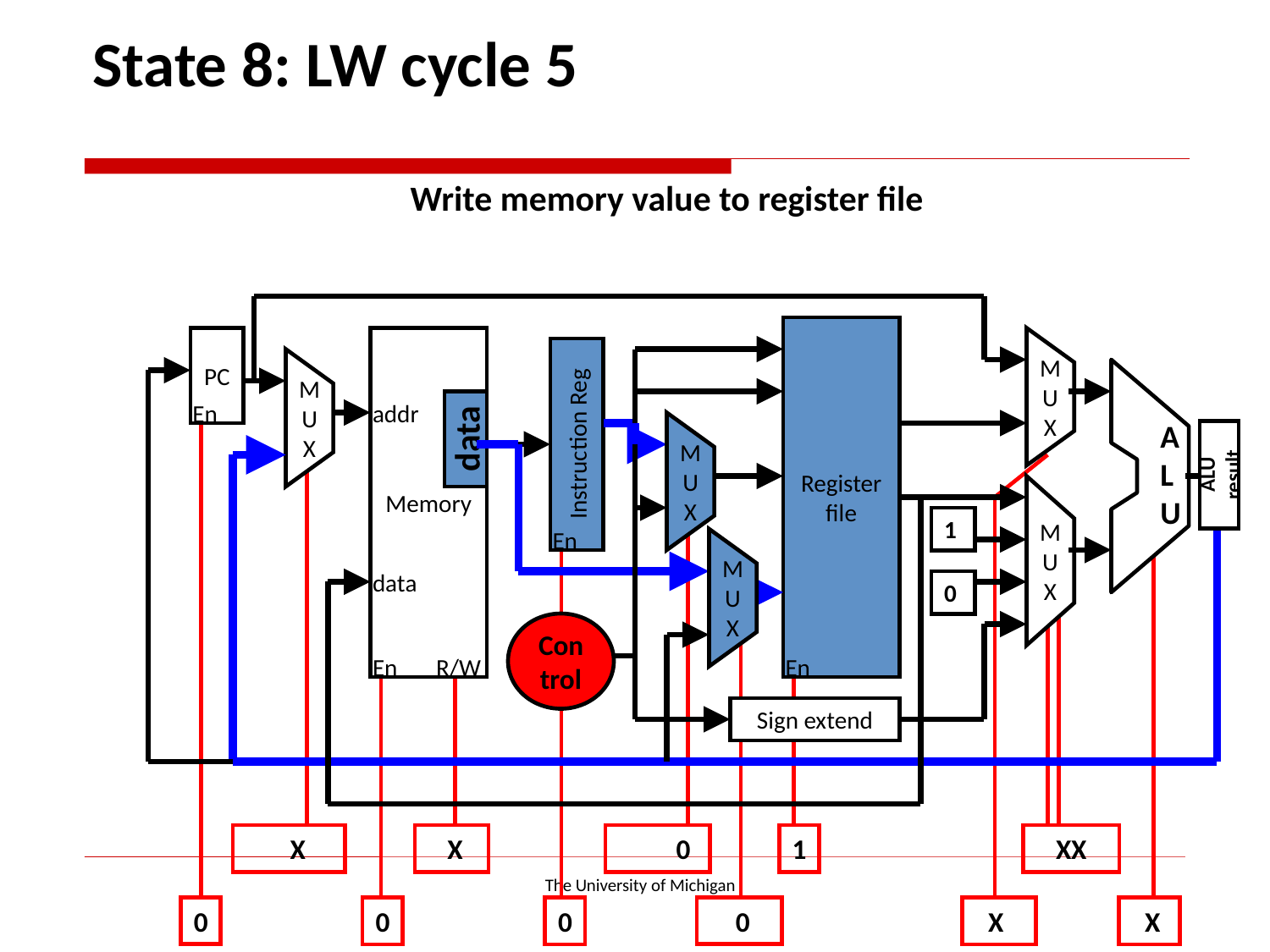

State 8: LW cycle 5
Write memory value to register file
Register
file
PC
Memory
M
U
X
M
U
X

En
addr

A
L
U
M
U
X
Instruction Reg
data
0

  X
ALU result

       X
M
U
X
1
En
M
U
X
         0

0
  X
data
0

Control
   XX
En
R/W
En
    0
0
   X
1
Sign extend